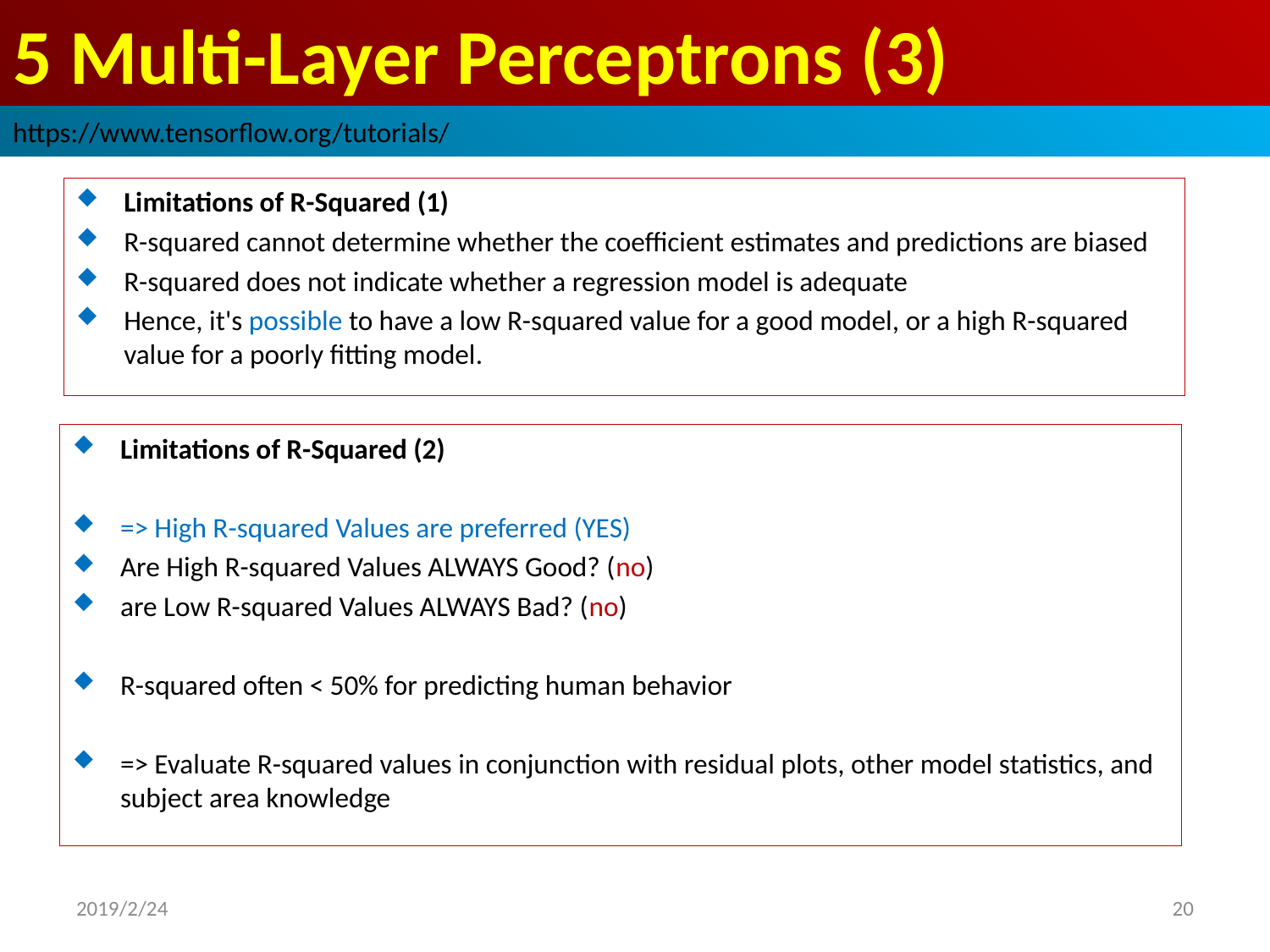

# 5 Multi-Layer Perceptrons (3)
https://www.tensorflow.org/tutorials/
Limitations of R-Squared (1)
R-squared cannot determine whether the coefficient estimates and predictions are biased
R-squared does not indicate whether a regression model is adequate
Hence, it's possible to have a low R-squared value for a good model, or a high R-squared value for a poorly fitting model.

Limitations of R-Squared (2)

=> High R-squared Values are preferred (YES)
Are High R-squared Values ALWAYS Good? (no)
are Low R-squared Values ALWAYS Bad? (no)

R-squared often < 50% for predicting human behavior

=> Evaluate R-squared values in conjunction with residual plots, other model statistics, and subject area knowledge

2019/2/24
20